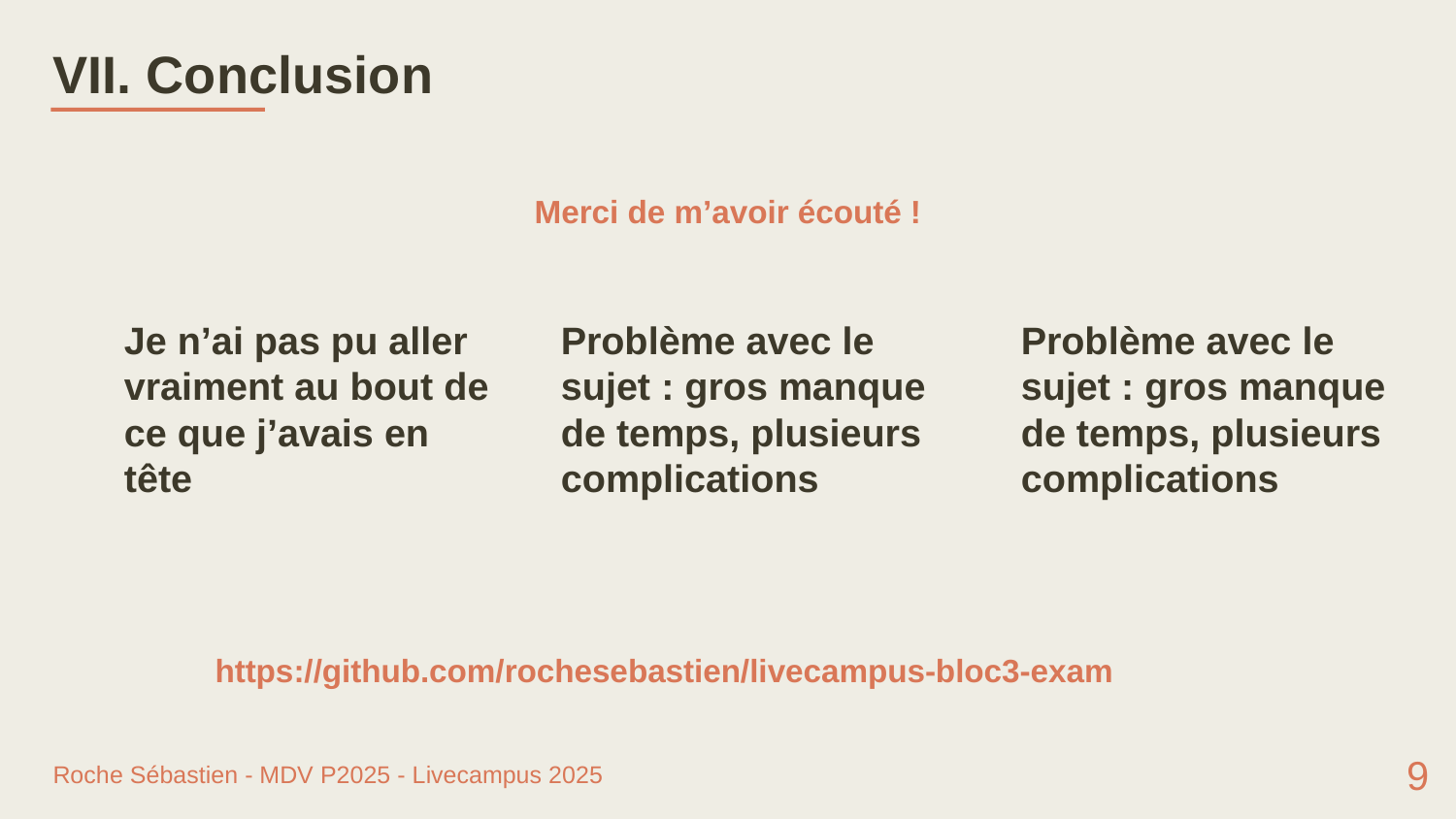

VII. Conclusion

Merci de m’avoir écouté !
Je n’ai pas pu aller vraiment au bout de ce que j’avais en tête
Problème avec le sujet : gros manque de temps, plusieurs complications
Problème avec le sujet : gros manque de temps, plusieurs complications
https://github.com/rochesebastien/livecampus-bloc3-exam
9
Roche Sébastien - MDV P2025 - Livecampus 2025